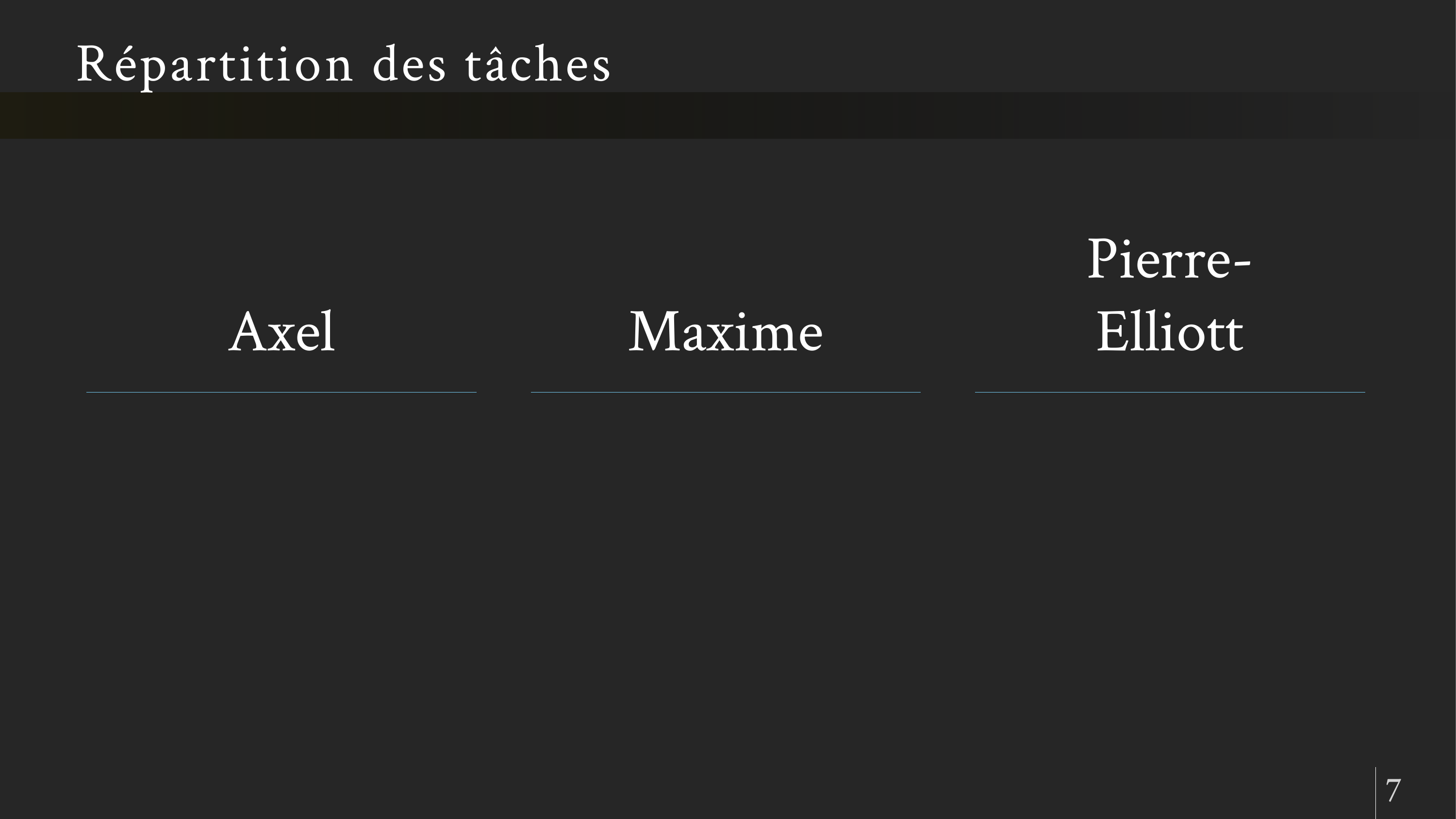

# Répartition des tâches

Axel
Maxime
Pierre-
Elliott

7